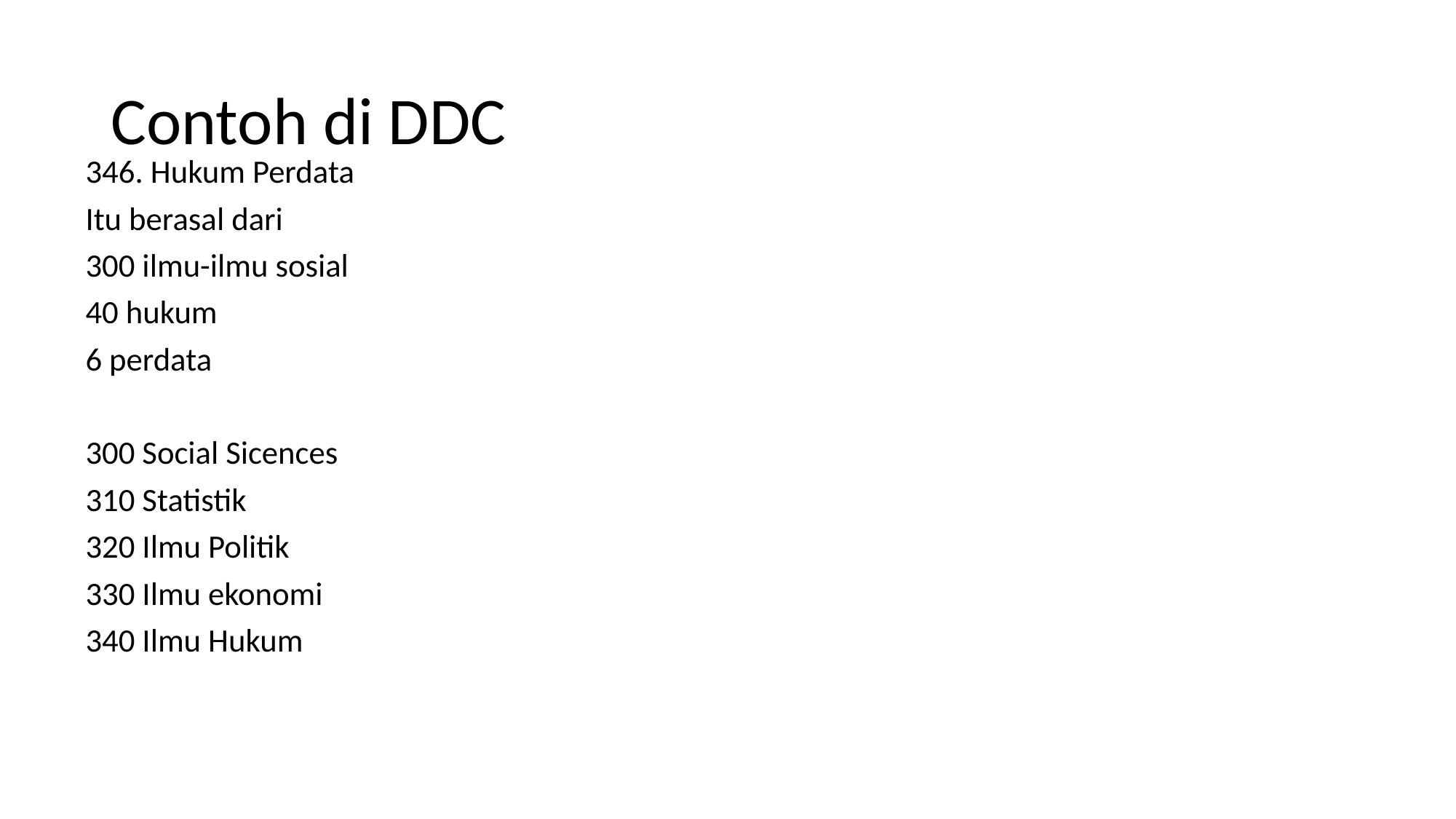

# Contoh di DDC
346. Hukum Perdata
Itu berasal dari
300 ilmu-ilmu sosial
40 hukum
6 perdata

300 Social Sicences
310 Statistik
320 Ilmu Politik
330 Ilmu ekonomi
340 Ilmu Hukum